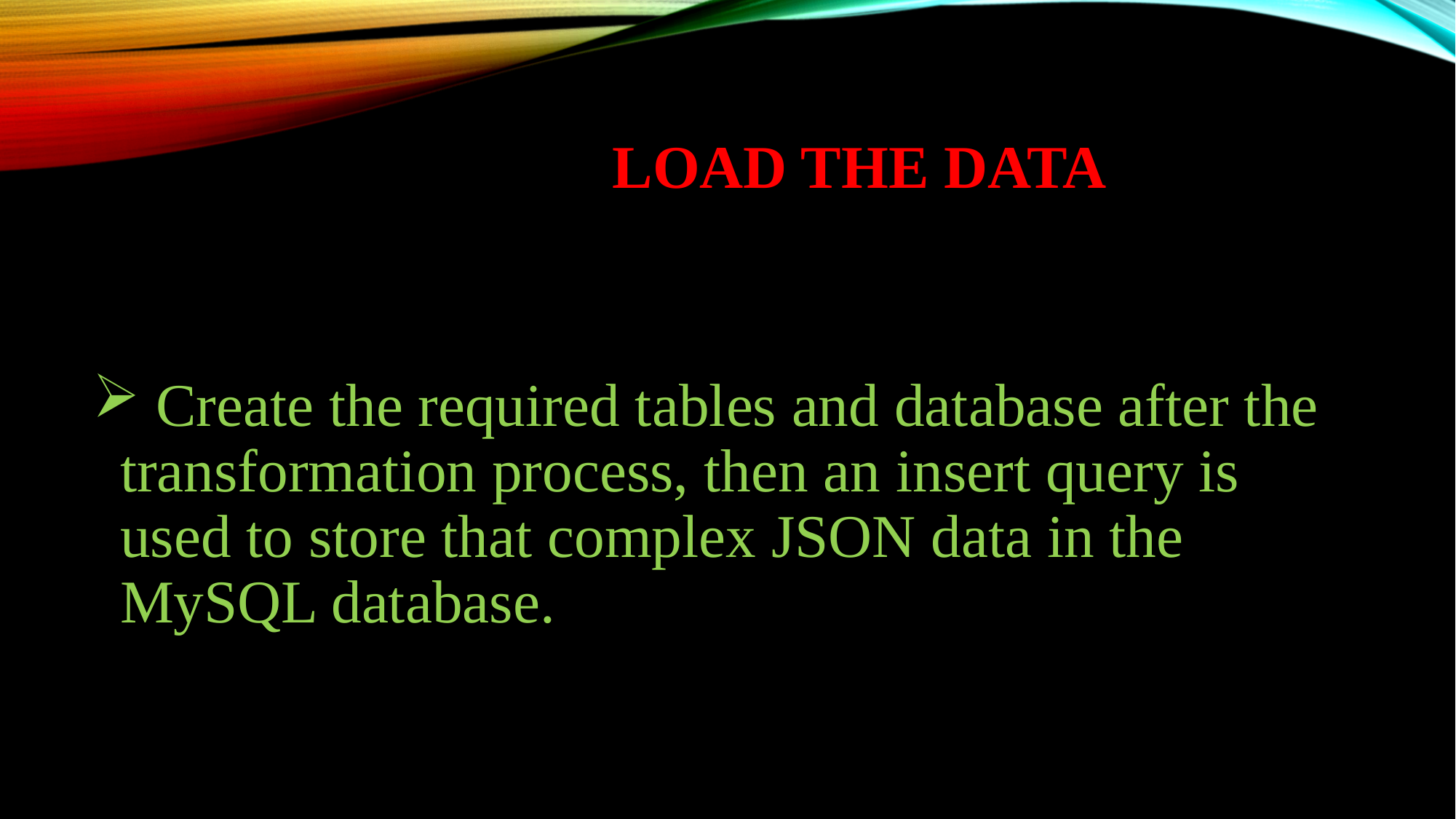

# Load the data

 Create the required tables and database after the transformation process, then an insert query is used to store that complex JSON data in the MySQL database.